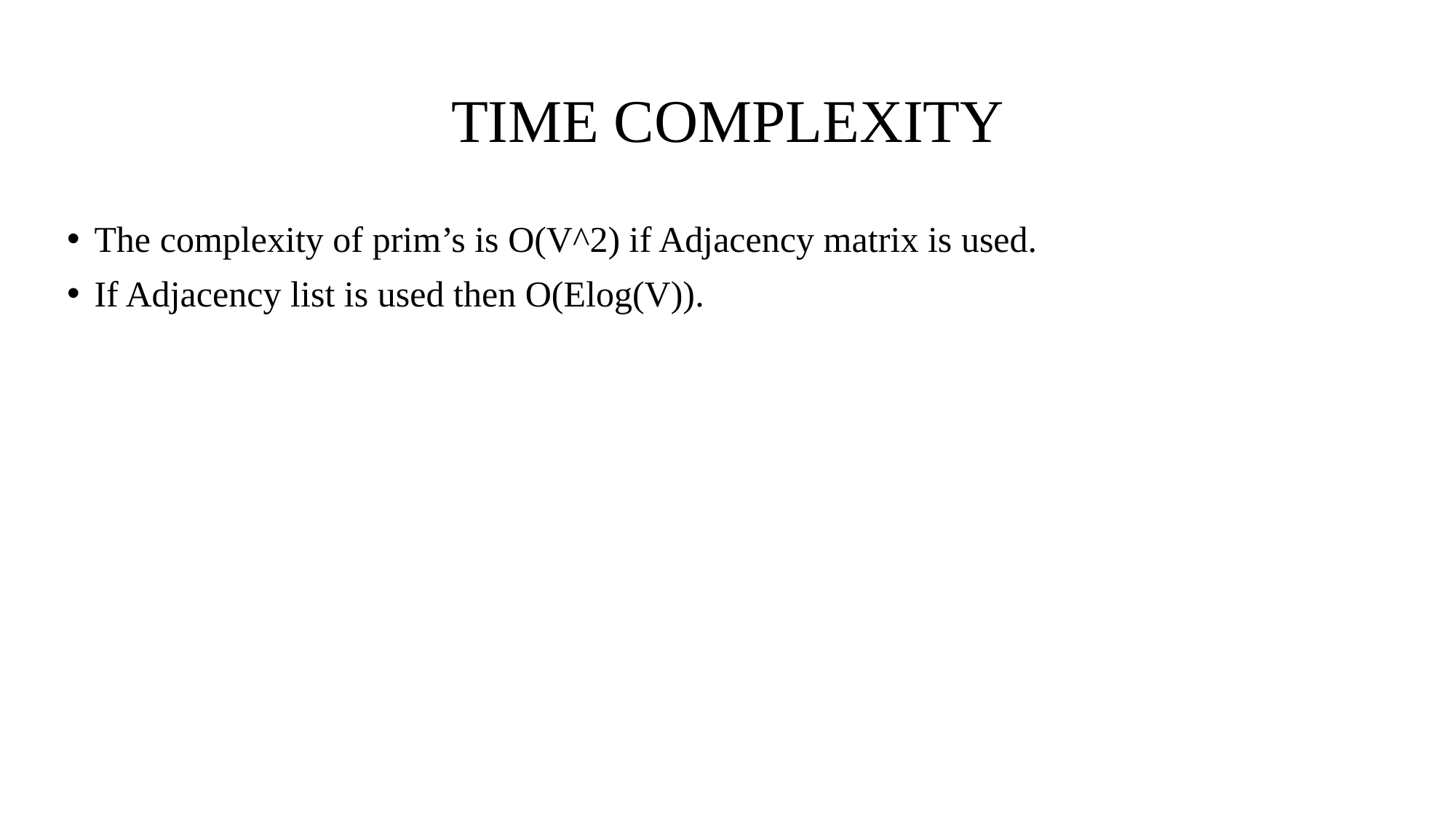

# TIME COMPLEXITY
The complexity of prim’s is O(V^2) if Adjacency matrix is used.
If Adjacency list is used then O(Elog(V)).